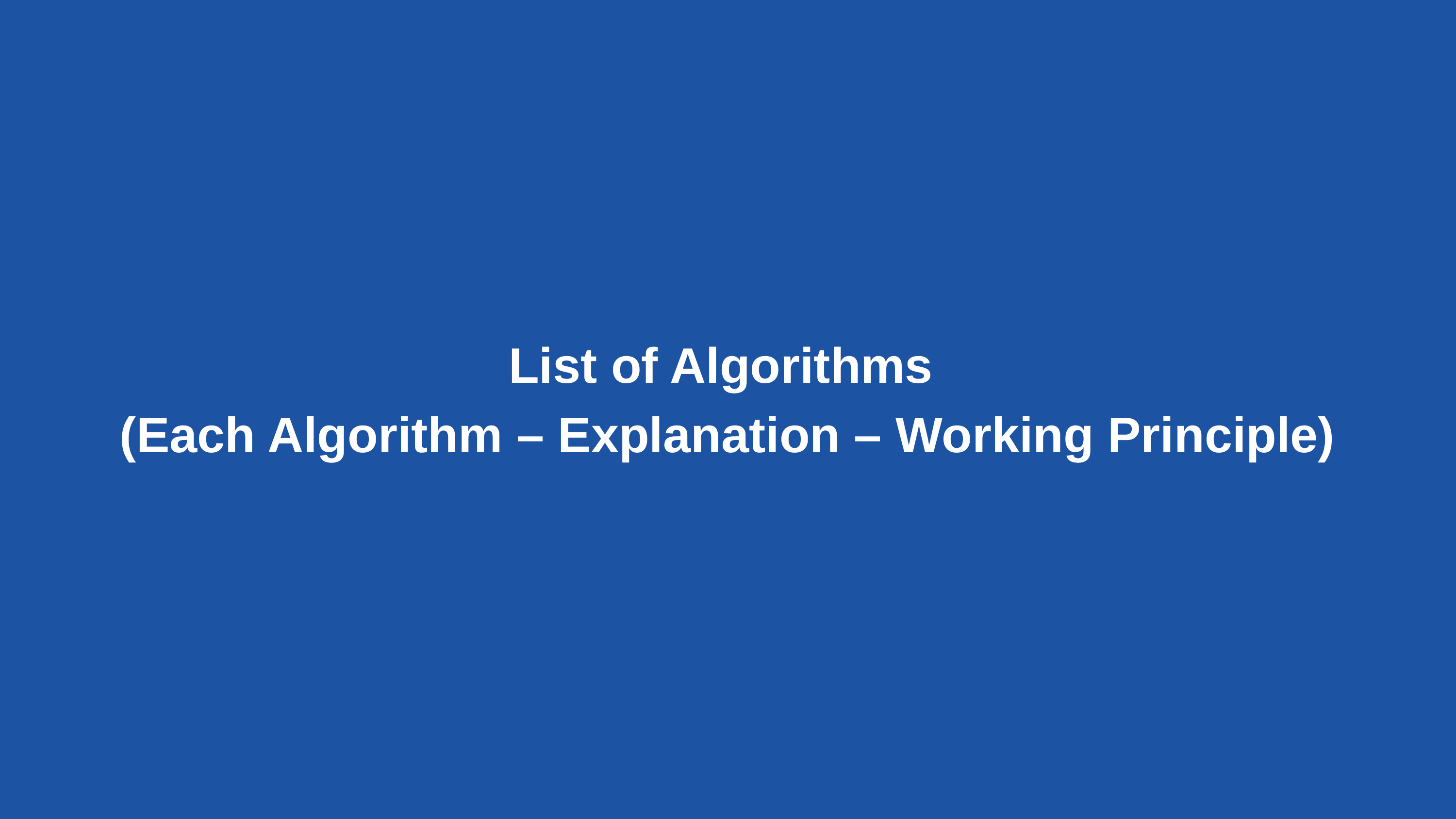

List of Algorithms
(Each Algorithm – Explanation – Working Principle)